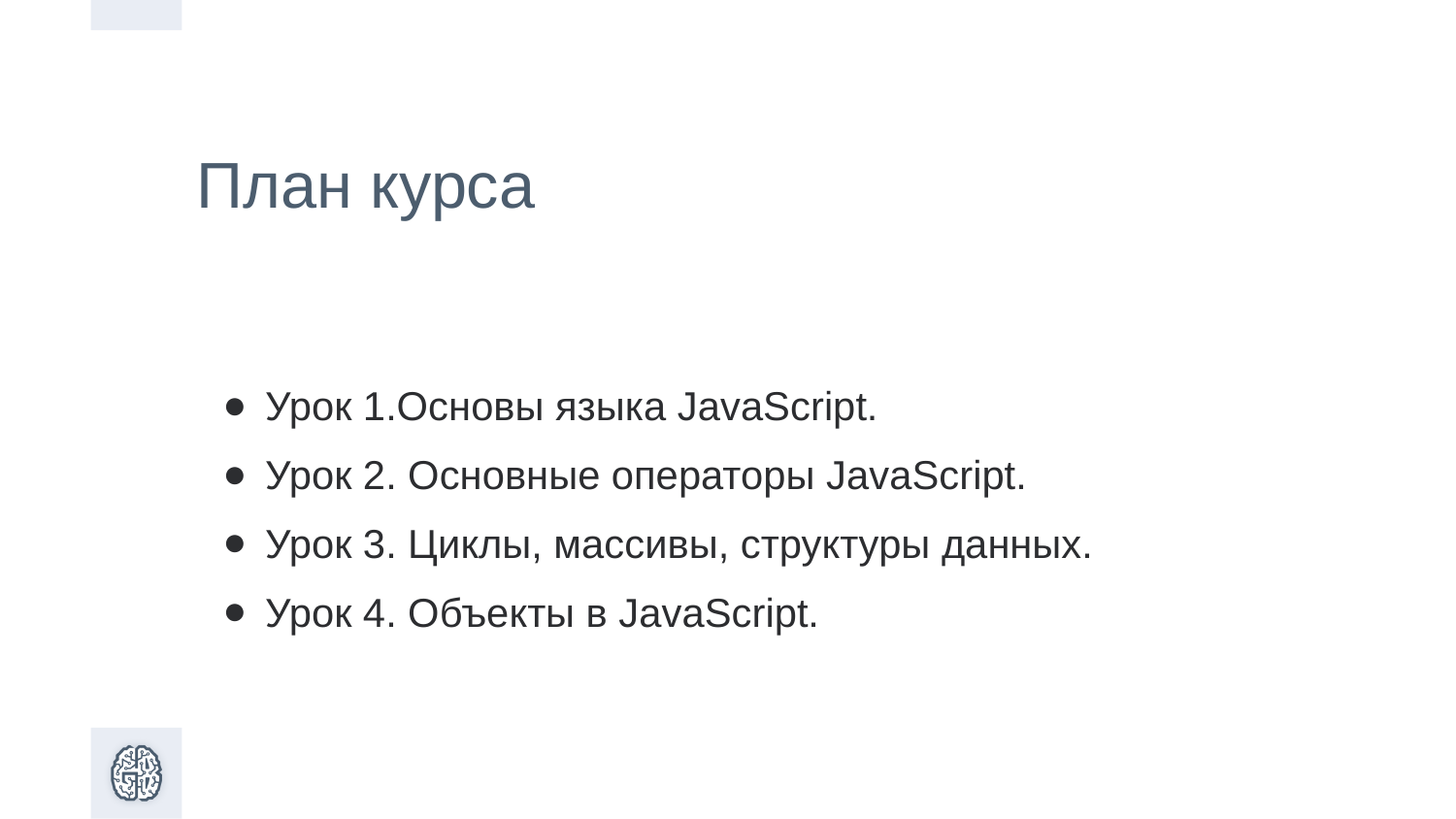

План курса
Урок 1.Основы языка JavaScript.
Урок 2. Основные операторы JavaScript.
Урок 3. Циклы, массивы, структуры данных.
Урок 4. Объекты в JavaScript.